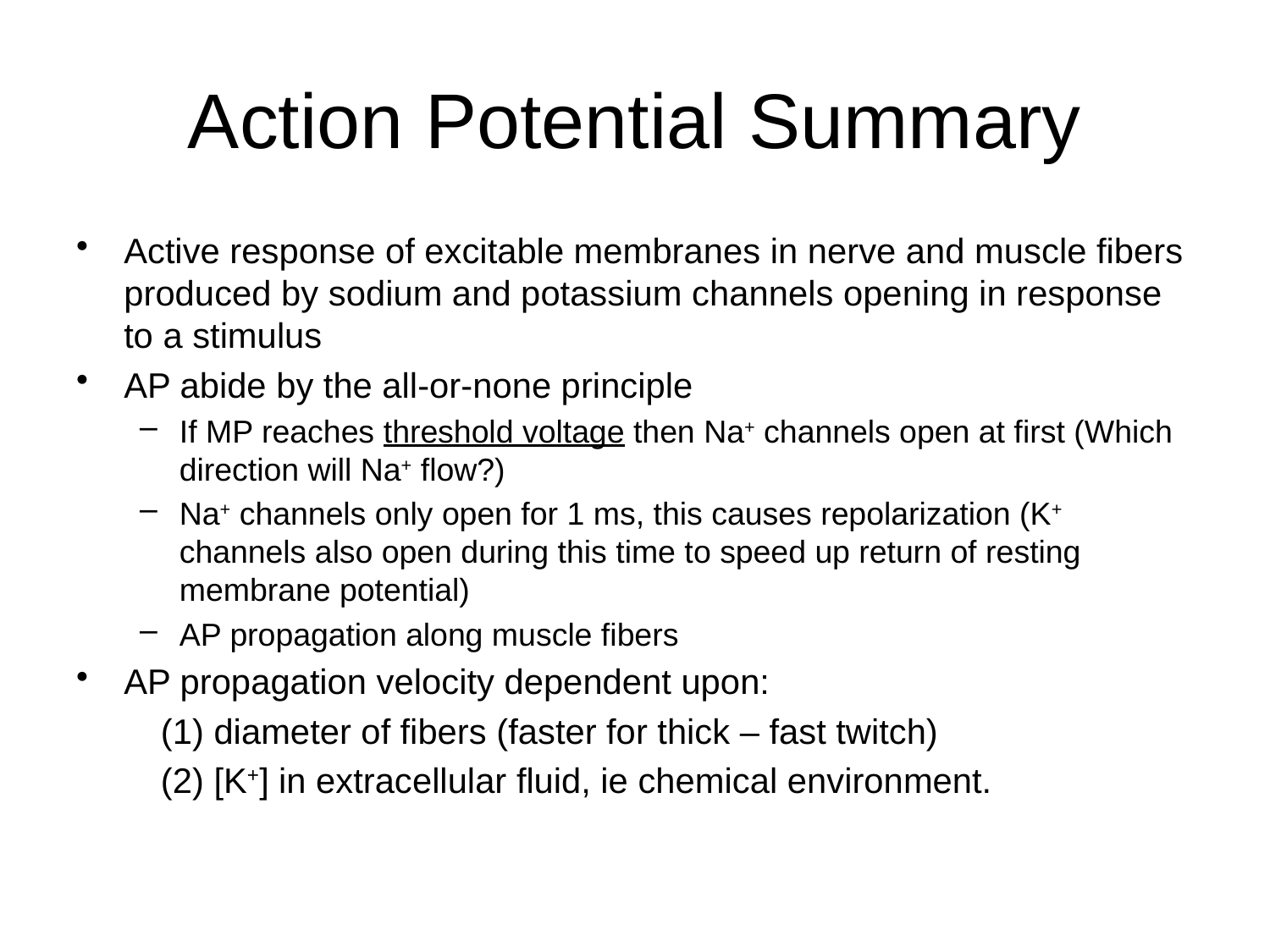

# Action Potential Summary
Active response of excitable membranes in nerve and muscle fibers produced by sodium and potassium channels opening in response to a stimulus
AP abide by the all-or-none principle
If MP reaches threshold voltage then Na+ channels open at first (Which direction will Na+ flow?)
Na+ channels only open for 1 ms, this causes repolarization (K+ channels also open during this time to speed up return of resting membrane potential)
AP propagation along muscle fibers
AP propagation velocity dependent upon:
	(1) diameter of fibers (faster for thick – fast twitch)
	(2) [K+] in extracellular fluid, ie chemical environment.